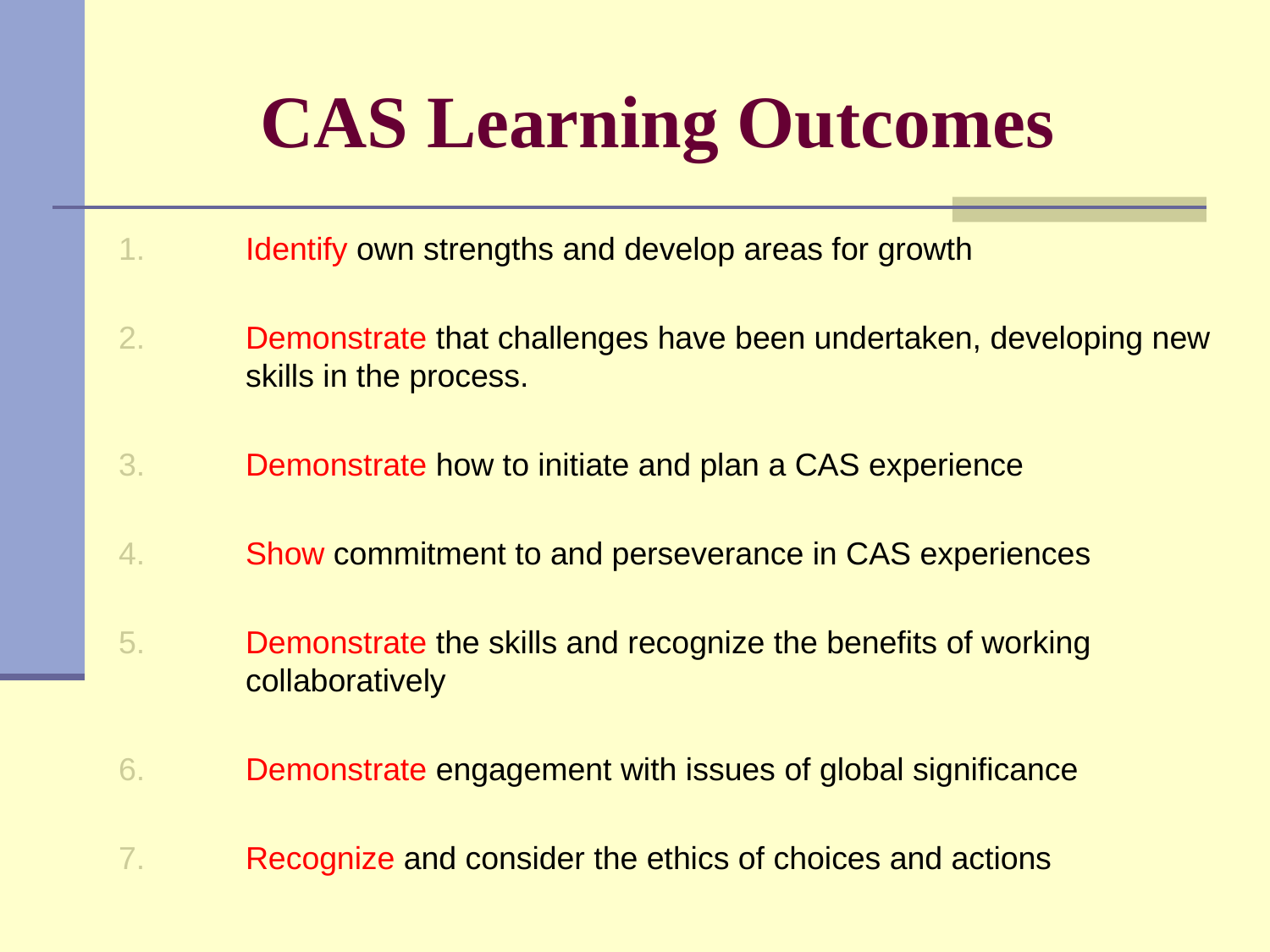

# CAS Learning Outcomes
Identify own strengths and develop areas for growth

Demonstrate that challenges have been undertaken, developing new skills in the process.

Demonstrate how to initiate and plan a CAS experience

Show commitment to and perseverance in CAS experiences

Demonstrate the skills and recognize the benefits of working collaboratively

Demonstrate engagement with issues of global significance

Recognize and consider the ethics of choices and actions